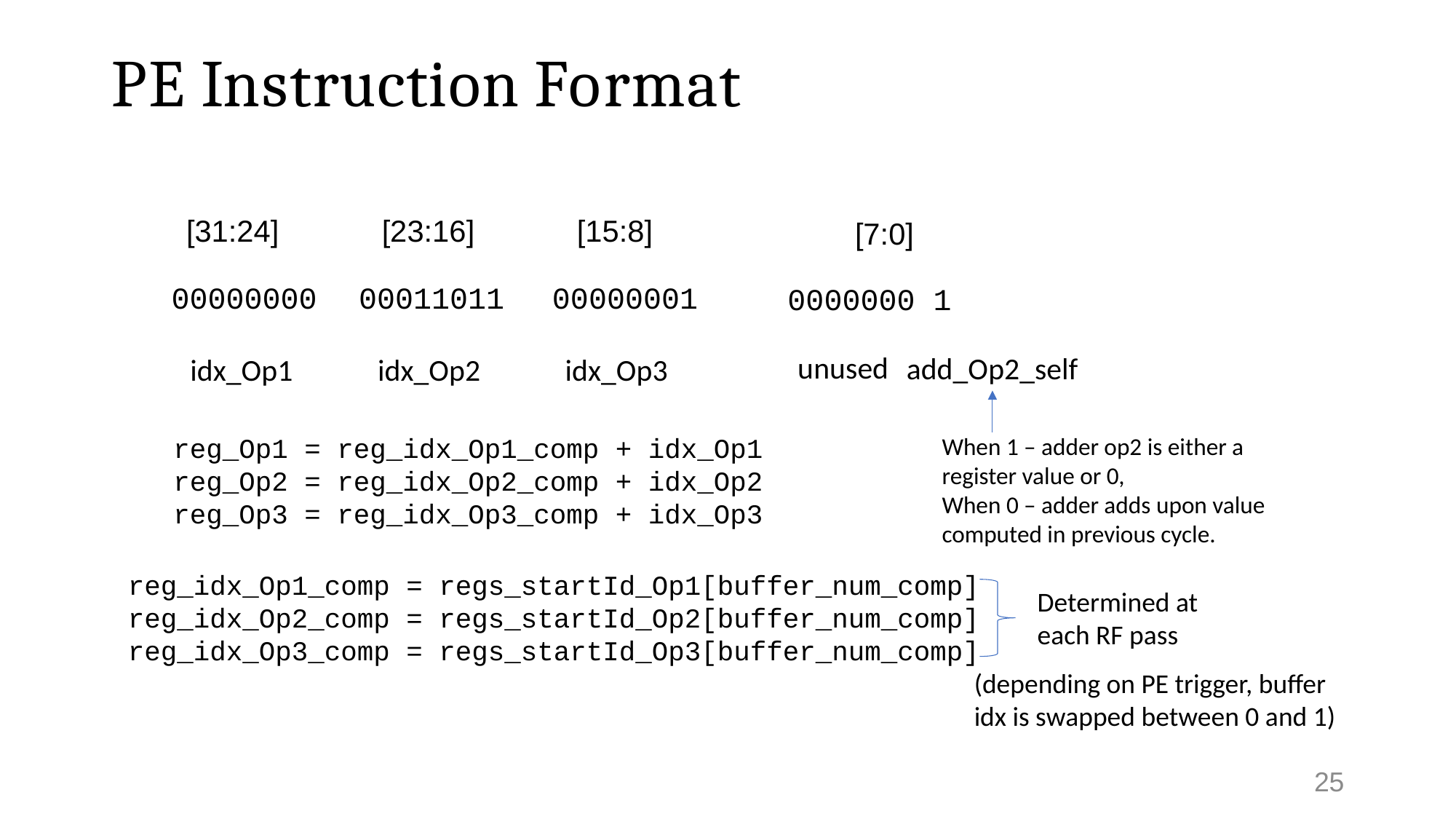

# PE Instruction Format
[31:24]
[23:16]
[15:8]
[7:0]
00000000
00011011
00000001
0000000 1
unused
add_Op2_self
idx_Op1
idx_Op2
idx_Op3
reg_Op1 = reg_idx_Op1_comp + idx_Op1
reg_Op2 = reg_idx_Op2_comp + idx_Op2
reg_Op3 = reg_idx_Op3_comp + idx_Op3
When 1 – adder op2 is either a register value or 0,
When 0 – adder adds upon value computed in previous cycle.
reg_idx_Op1_comp = regs_startId_Op1[buffer_num_comp]
reg_idx_Op2_comp = regs_startId_Op2[buffer_num_comp]
reg_idx_Op3_comp = regs_startId_Op3[buffer_num_comp]

Determined at
each RF pass
(depending on PE trigger, buffer idx is swapped between 0 and 1)
25